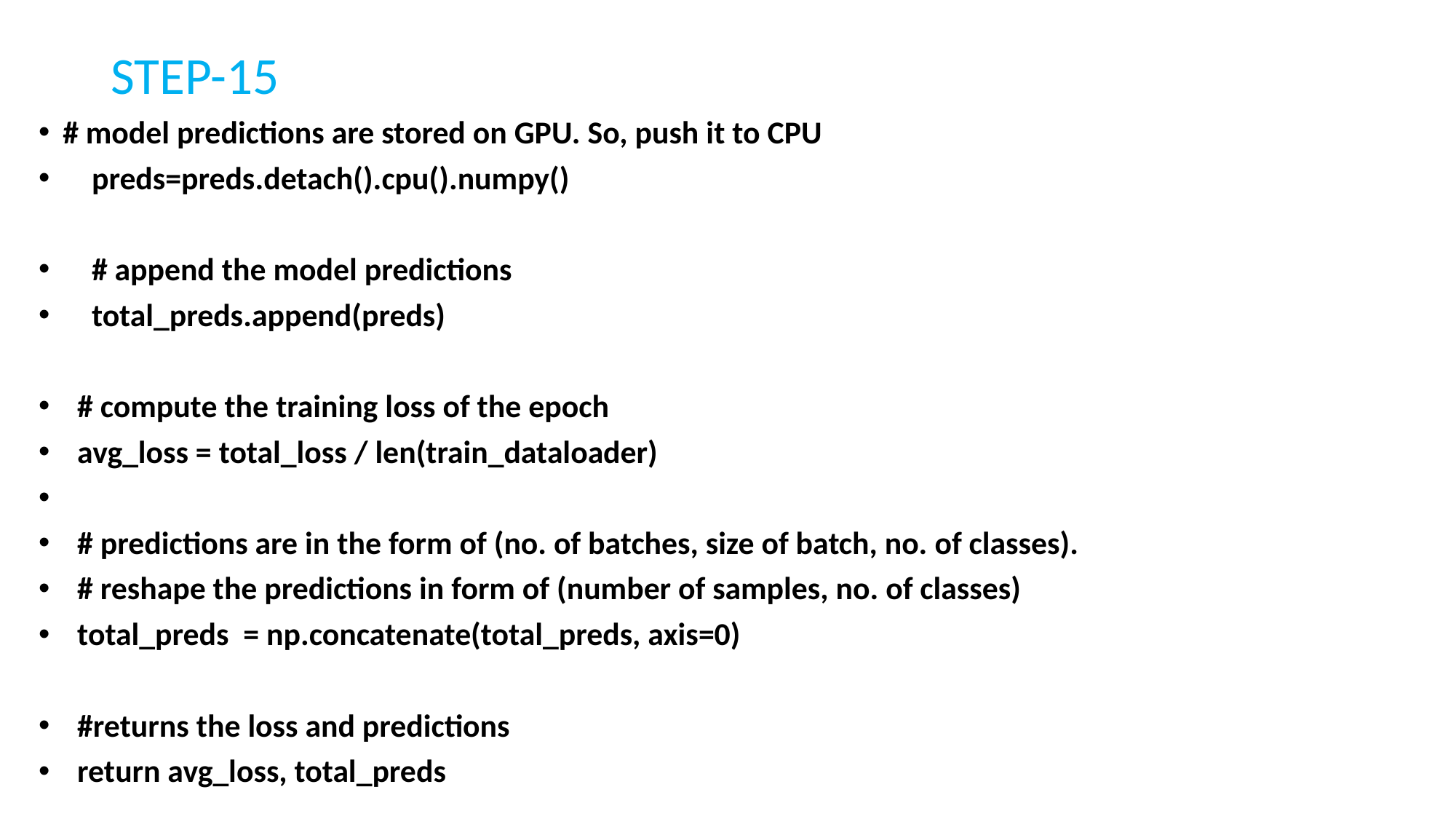

# STEP-15
# model predictions are stored on GPU. So, push it to CPU
    preds=preds.detach().cpu().numpy()

    # append the model predictions
    total_preds.append(preds)

  # compute the training loss of the epoch
  avg_loss = total_loss / len(train_dataloader)

  # predictions are in the form of (no. of batches, size of batch, no. of classes).
  # reshape the predictions in form of (number of samples, no. of classes)
  total_preds  = np.concatenate(total_preds, axis=0)

  #returns the loss and predictions
  return avg_loss, total_preds